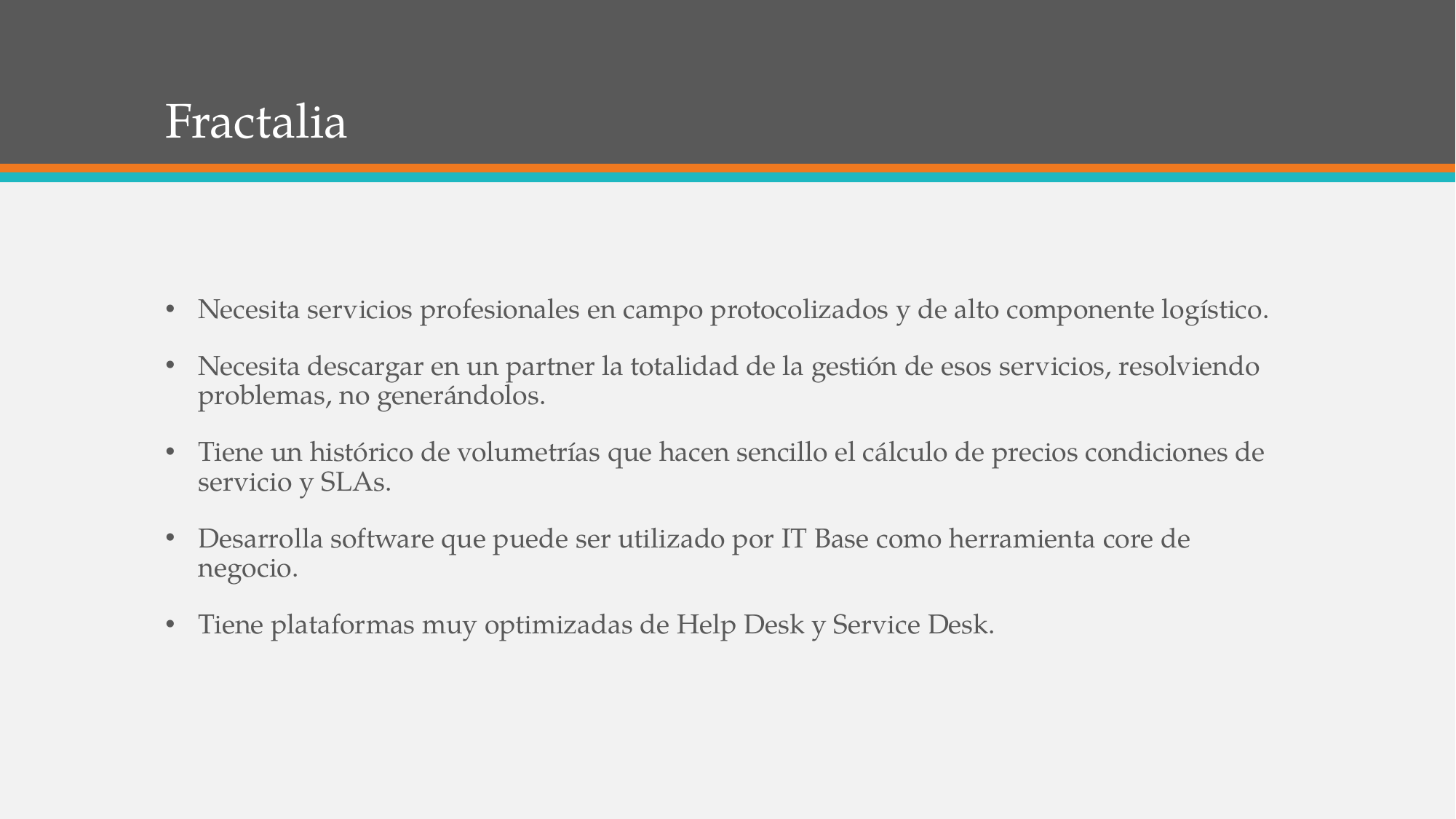

# Fractalia

Necesita servicios profesionales en campo protocolizados y de alto componente logístico.
Necesita descargar en un partner la totalidad de la gestión de esos servicios, resolviendo problemas, no generándolos.
Tiene un histórico de volumetrías que hacen sencillo el cálculo de precios condiciones de servicio y SLAs.
Desarrolla software que puede ser utilizado por IT Base como herramienta core de negocio.
Tiene plataformas muy optimizadas de Help Desk y Service Desk.